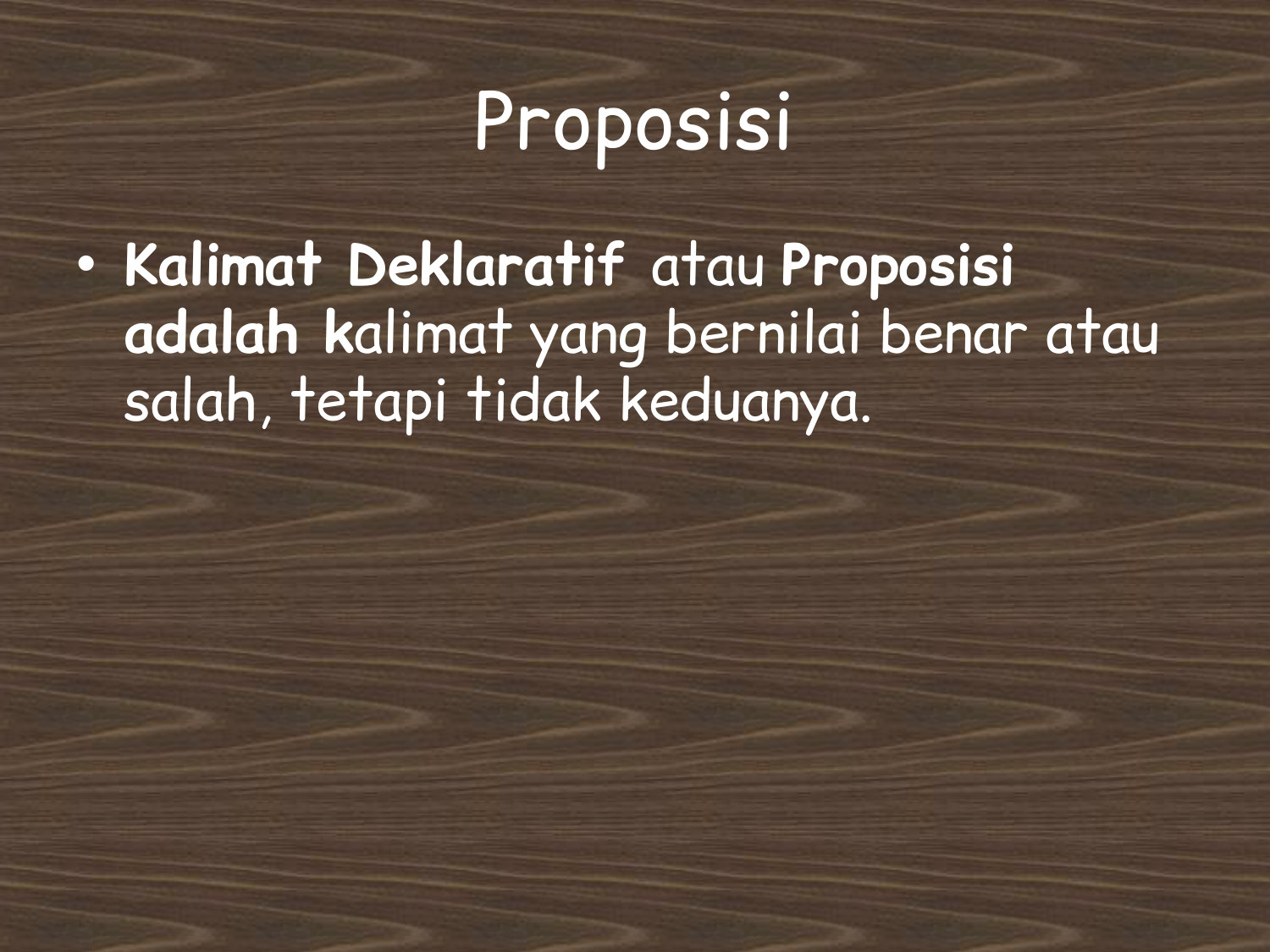

# Proposisi
Kalimat Deklaratif atau Proposisi adalah kalimat yang bernilai benar atau salah, tetapi tidak keduanya.

windaryoto
6